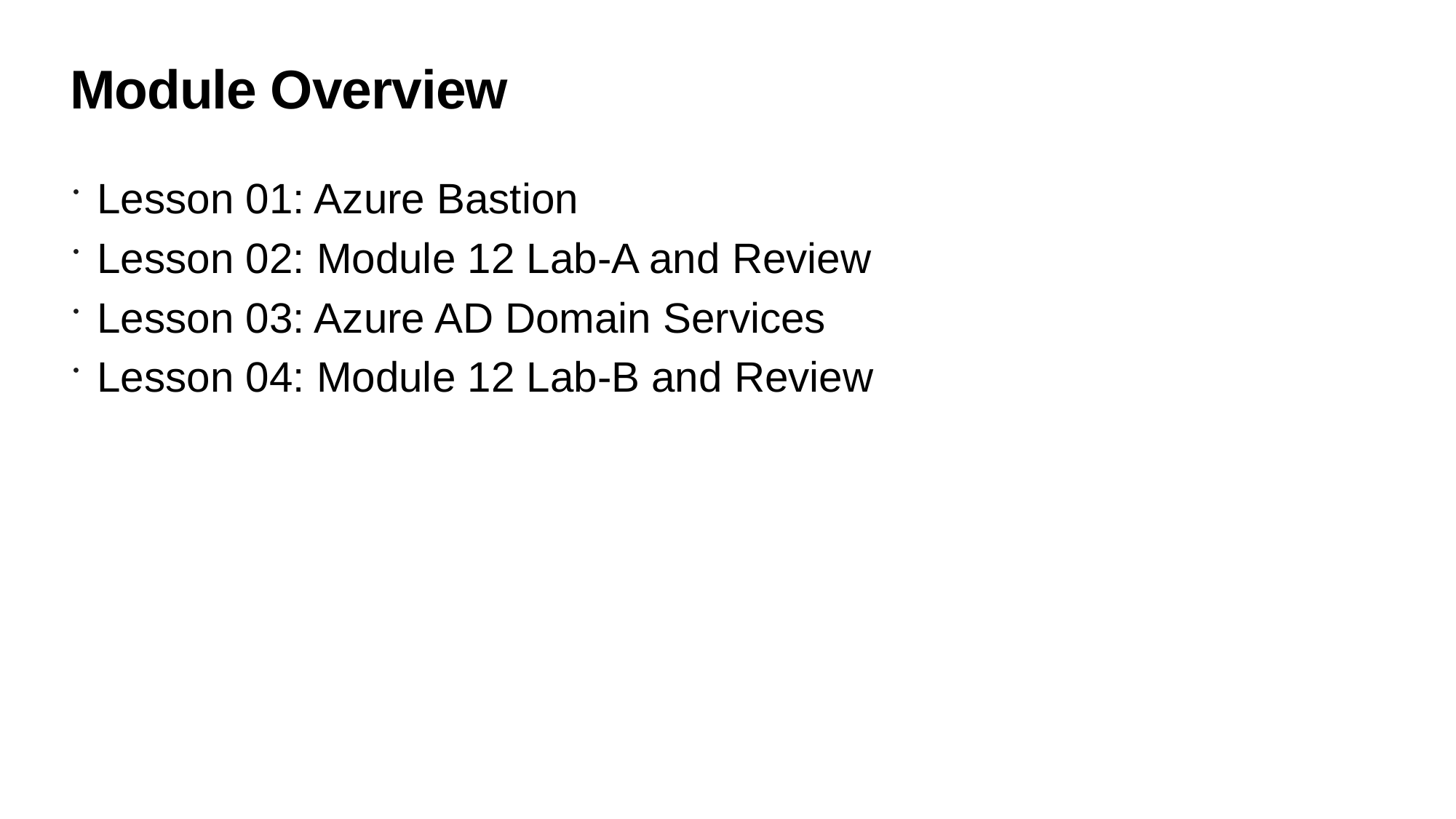

# Module Overview
Lesson 01: Azure Bastion
Lesson 02: Module 12 Lab-A and Review​
Lesson 03: Azure AD Domain Services
Lesson 04: Module 12 Lab-B and Review​